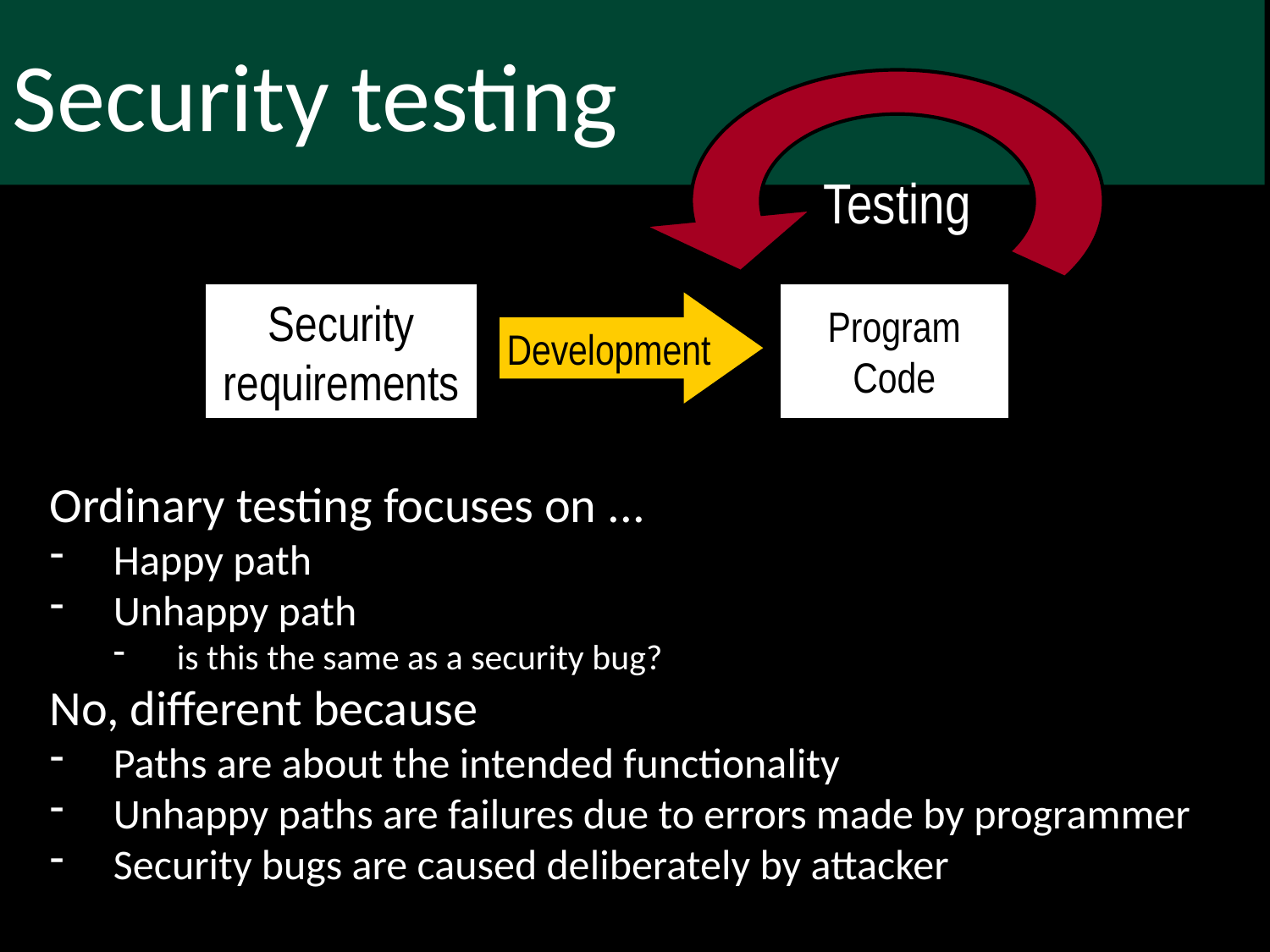

Security testing
Testing
Security
requirements
Program
Code
Development
Ordinary testing focuses on ...
Happy path
Unhappy path
is this the same as a security bug?
No, different because
Paths are about the intended functionality
Unhappy paths are failures due to errors made by programmer
Security bugs are caused deliberately by attacker